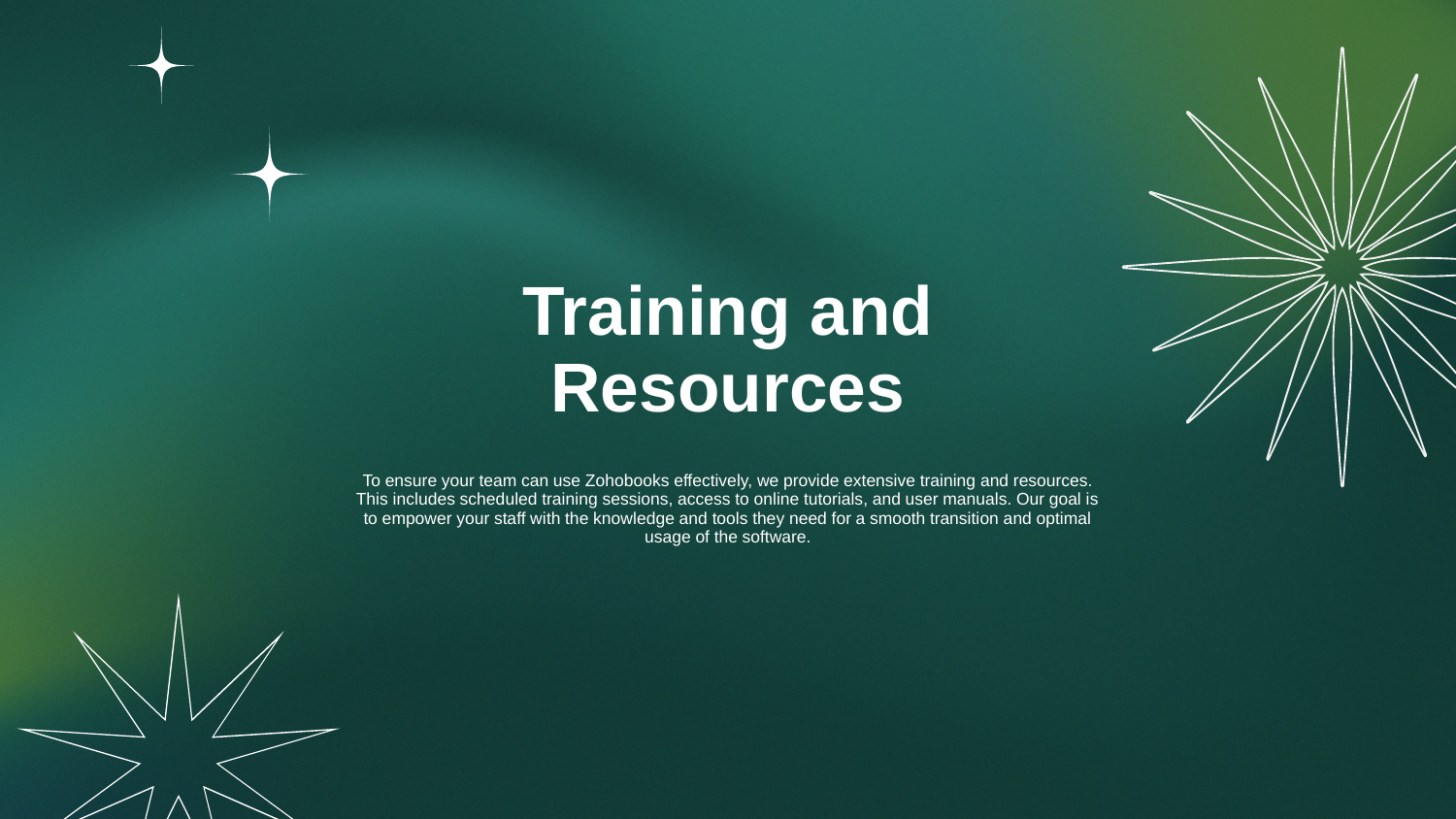

# Training and Resources
To ensure your team can use Zohobooks effectively, we provide extensive training and resources. This includes scheduled training sessions, access to online tutorials, and user manuals. Our goal is to empower your staff with the knowledge and tools they need for a smooth transition and optimal usage of the software.